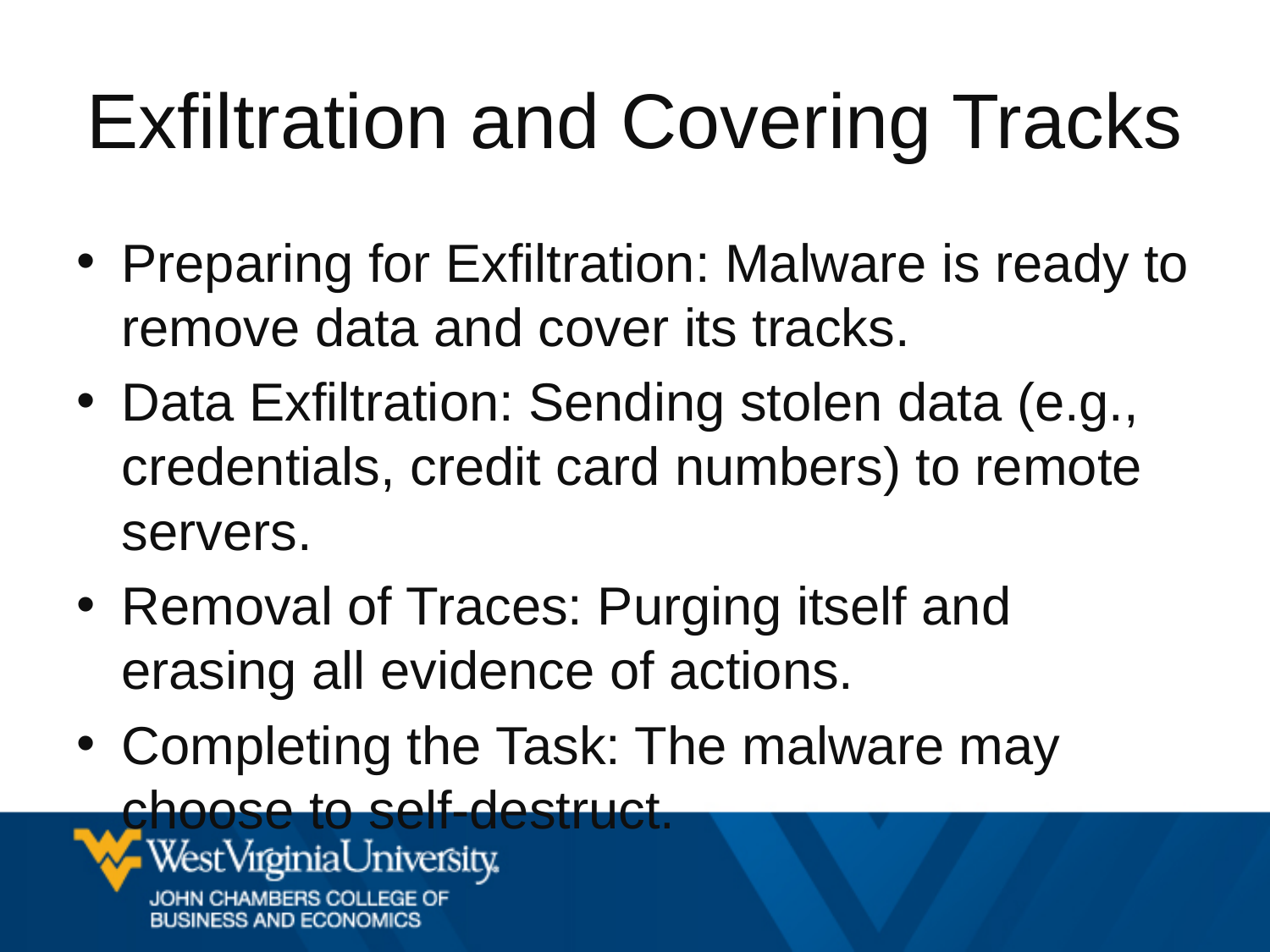

# Exfiltration and Covering Tracks
Preparing for Exfiltration: Malware is ready to remove data and cover its tracks.
Data Exfiltration: Sending stolen data (e.g., credentials, credit card numbers) to remote servers.
Removal of Traces: Purging itself and erasing all evidence of actions.
Completing the Task: The malware may choose to self-destruct.